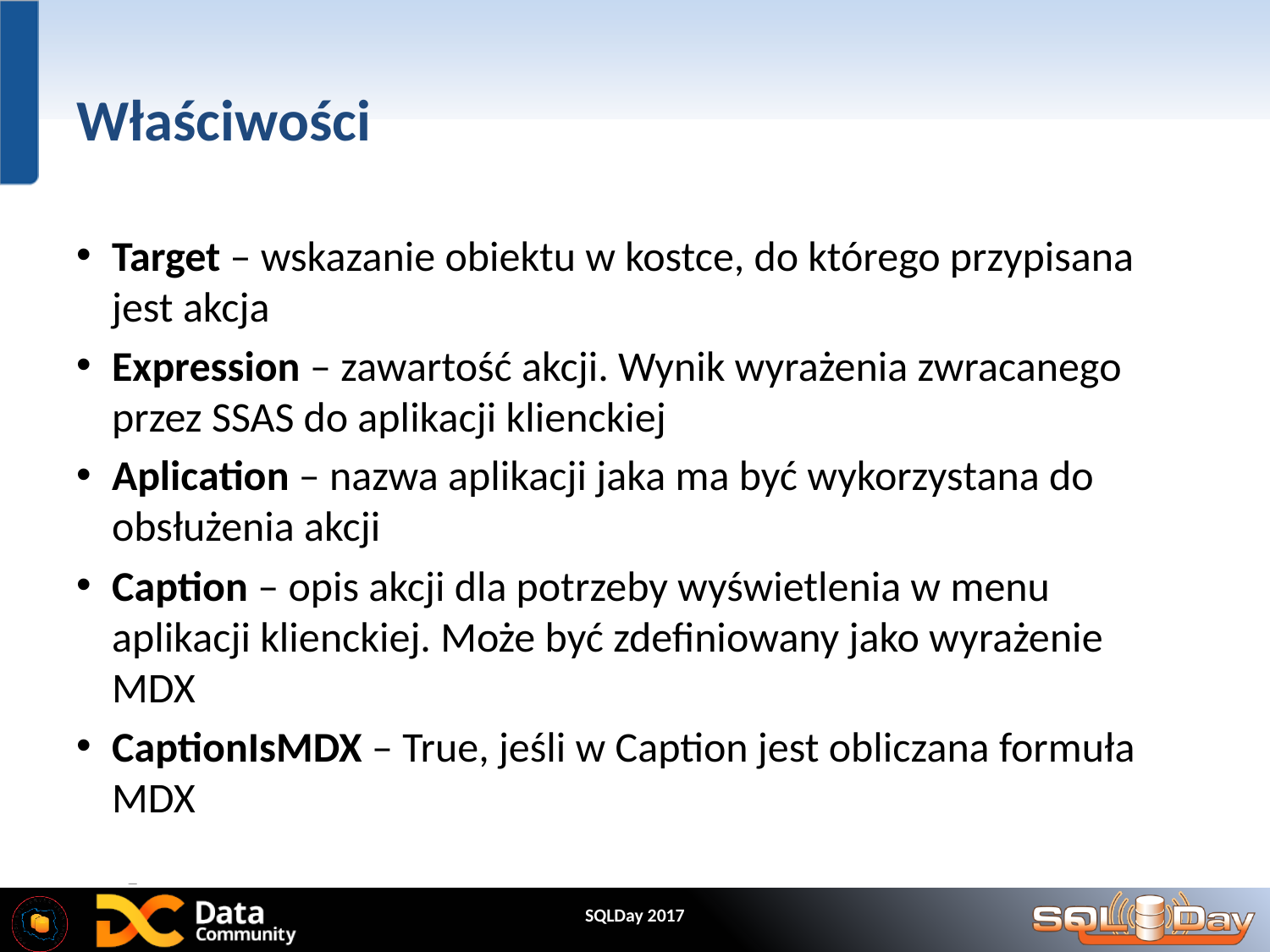

# Właściwości
Target – wskazanie obiektu w kostce, do którego przypisana jest akcja
Expression – zawartość akcji. Wynik wyrażenia zwracanego przez SSAS do aplikacji klienckiej
Aplication – nazwa aplikacji jaka ma być wykorzystana do obsłużenia akcji
Caption – opis akcji dla potrzeby wyświetlenia w menu aplikacji klienckiej. Może być zdefiniowany jako wyrażenie MDX
CaptionIsMDX – True, jeśli w Caption jest obliczana formuła MDX